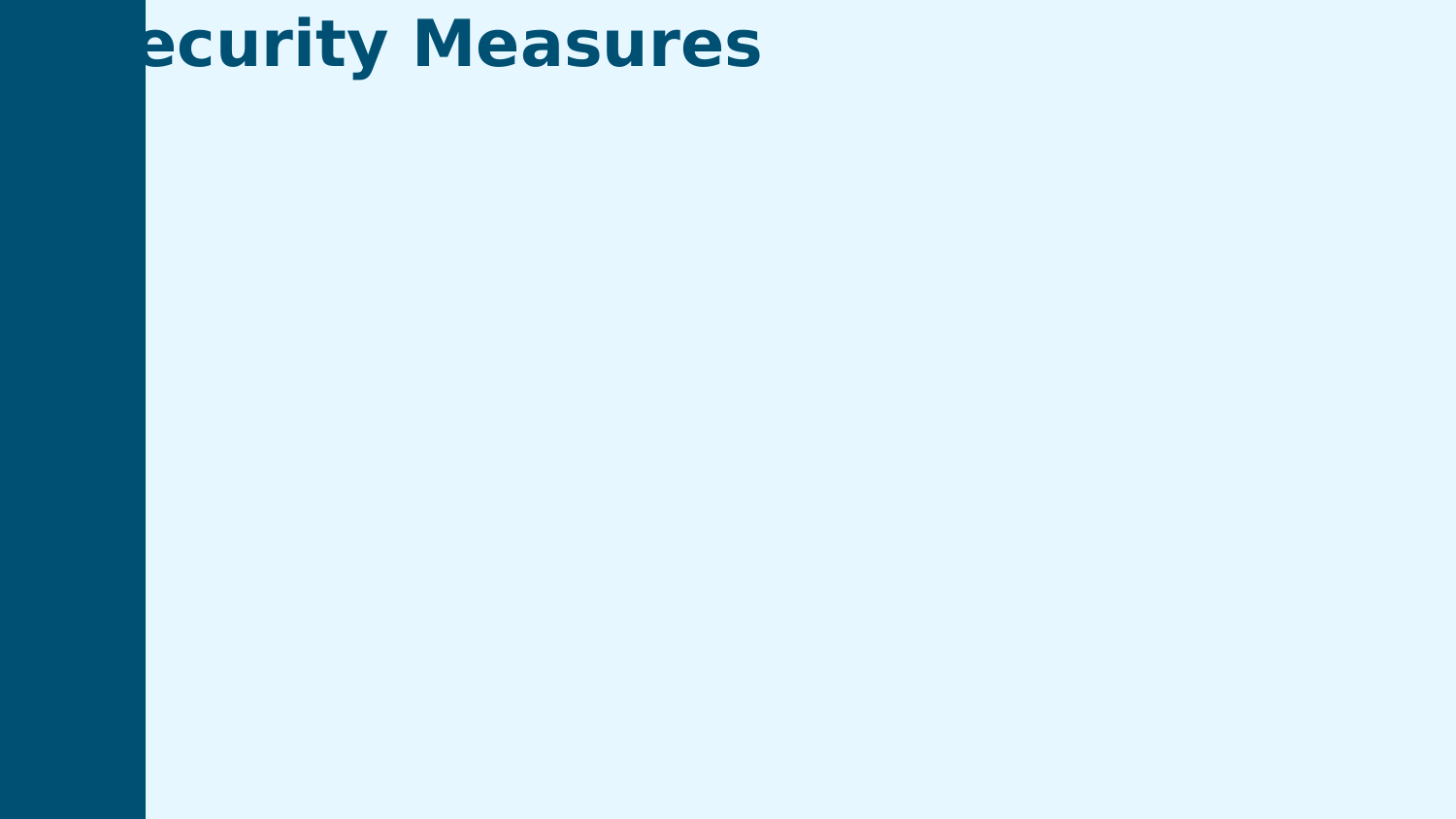

Security Measures
Following the attack, security measures in the region are expected to be reinforced.